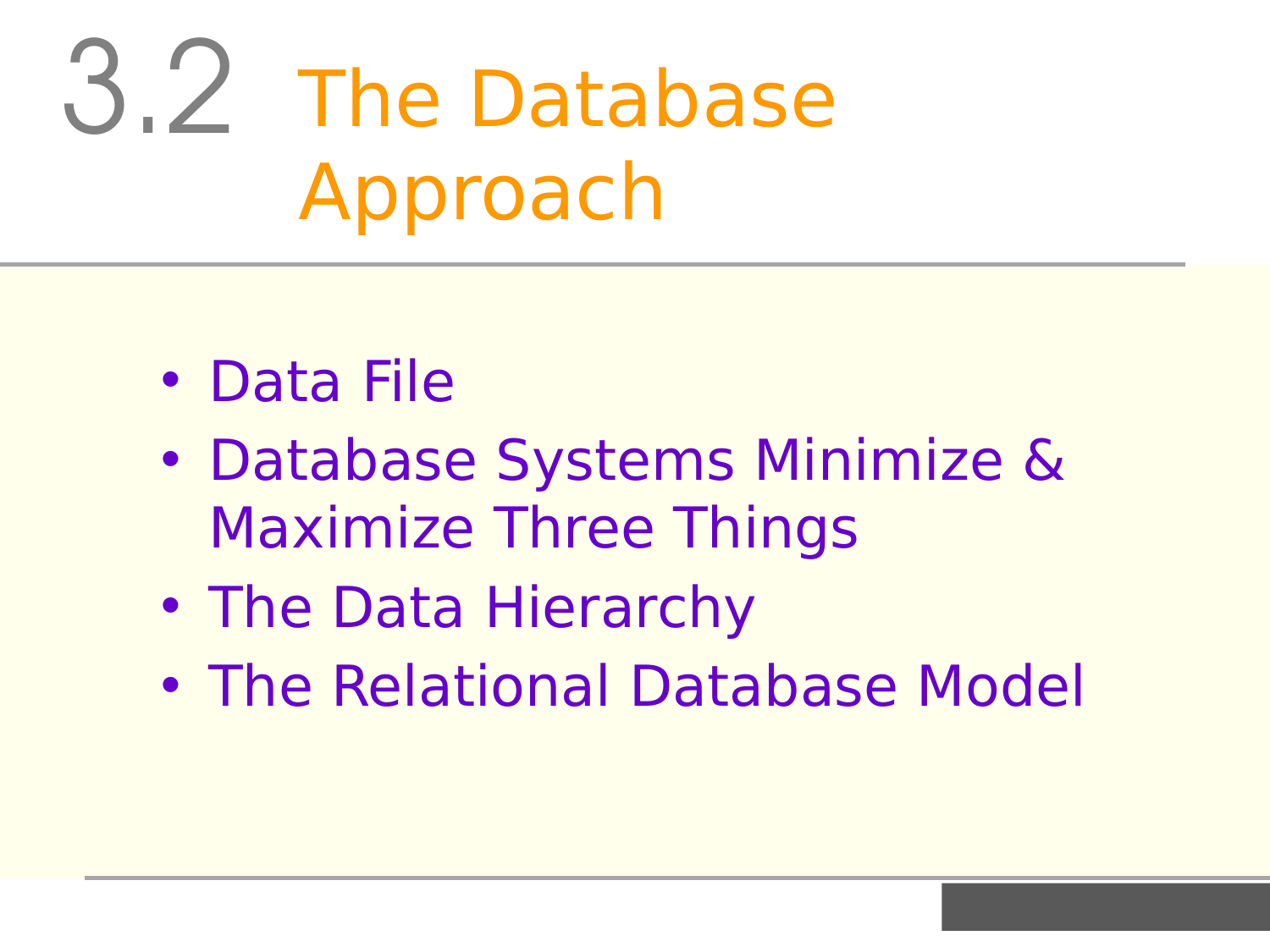

3.2
The Database Approach
Data File
Database Systems Minimize & Maximize Three Things
The Data Hierarchy
The Relational Database Model